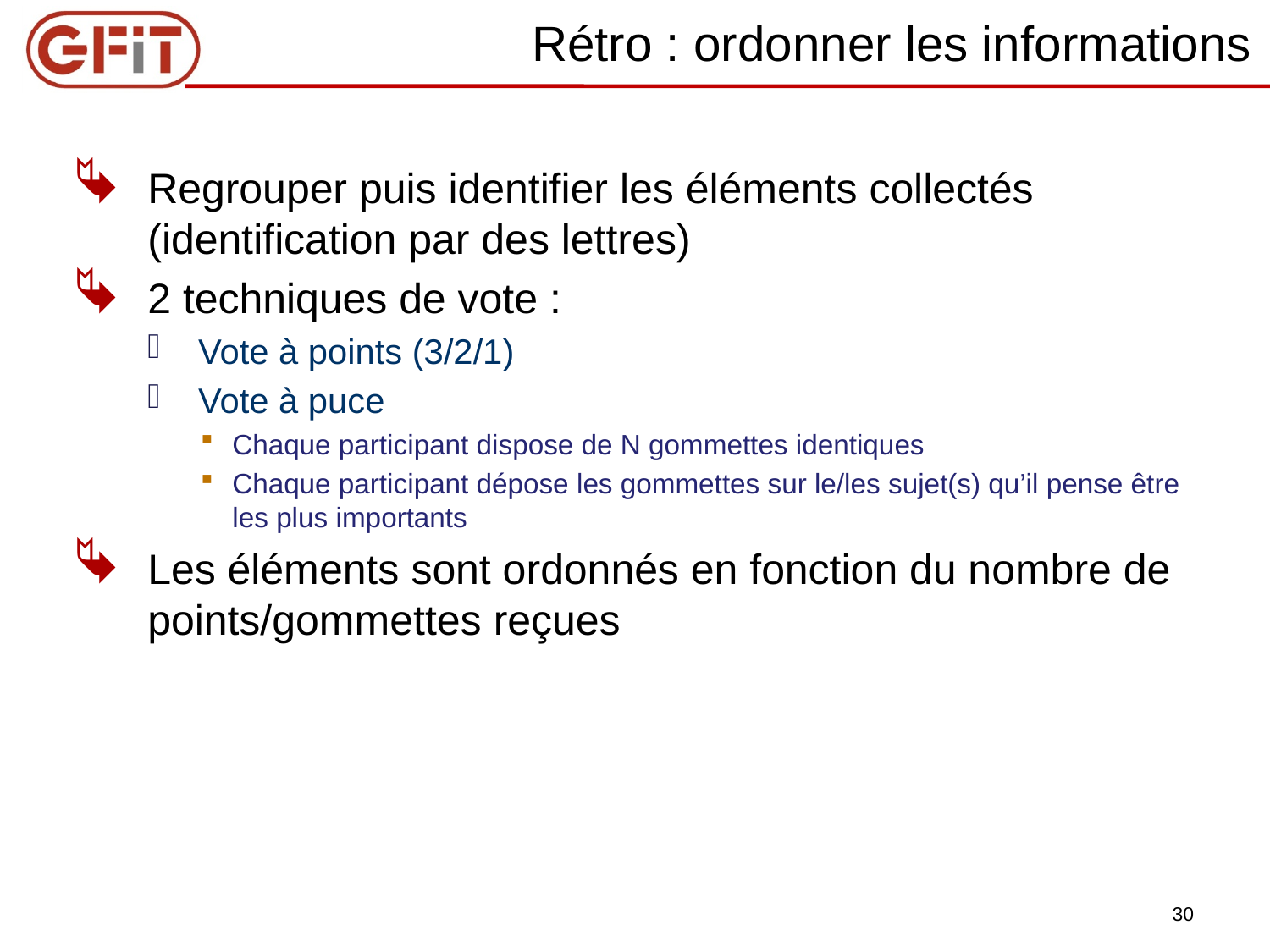

# Rétro : ordonner les informations
Regrouper puis identifier les éléments collectés (identification par des lettres)
2 techniques de vote :
Vote à points (3/2/1)
Vote à puce
Chaque participant dispose de N gommettes identiques
Chaque participant dépose les gommettes sur le/les sujet(s) qu’il pense être les plus importants
Les éléments sont ordonnés en fonction du nombre de points/gommettes reçues
30